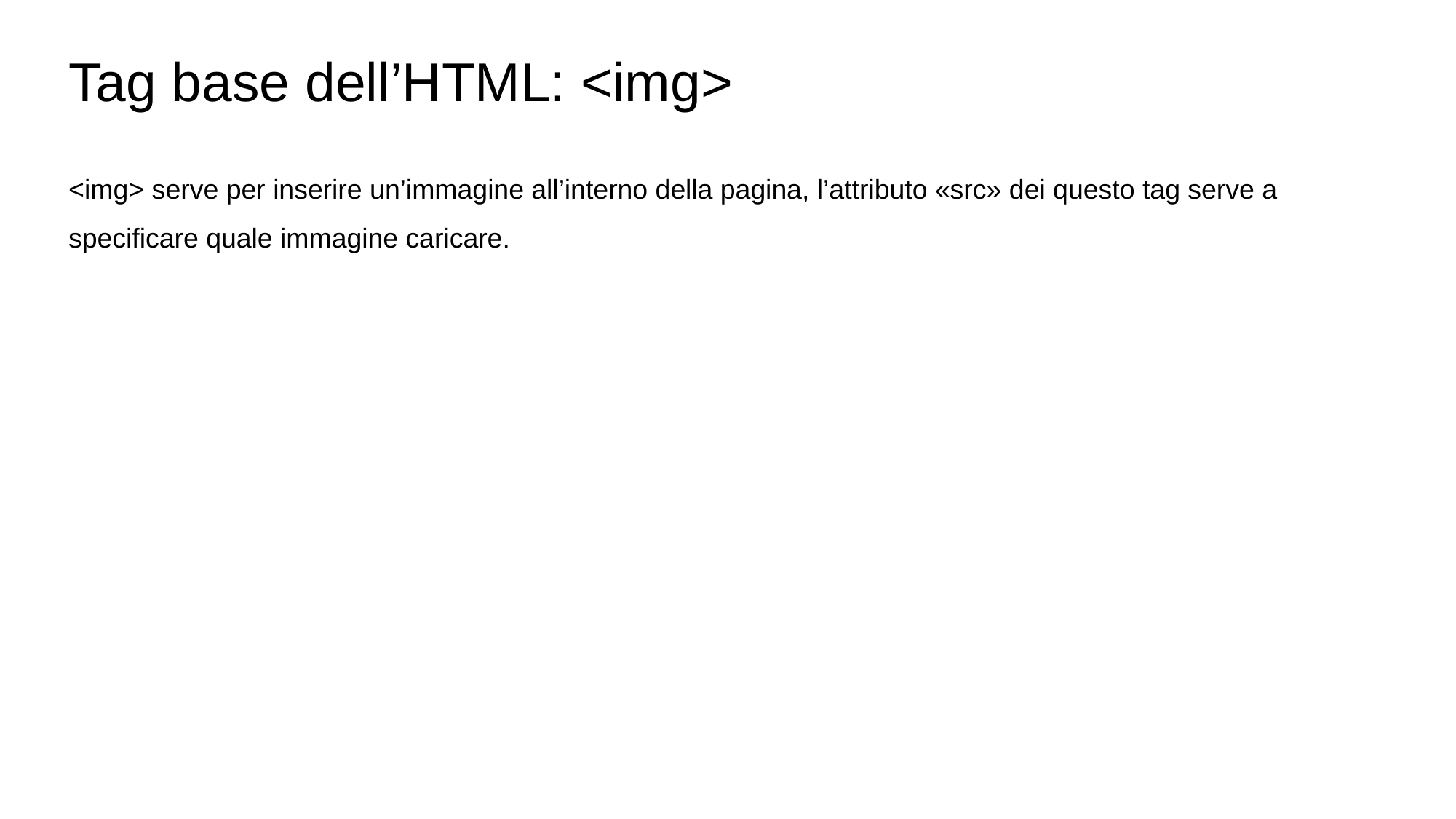

Tag base dell’HTML: <img>
<img> serve per inserire un’immagine all’interno della pagina, l’attributo «src» dei questo tag serve a specificare quale immagine caricare.